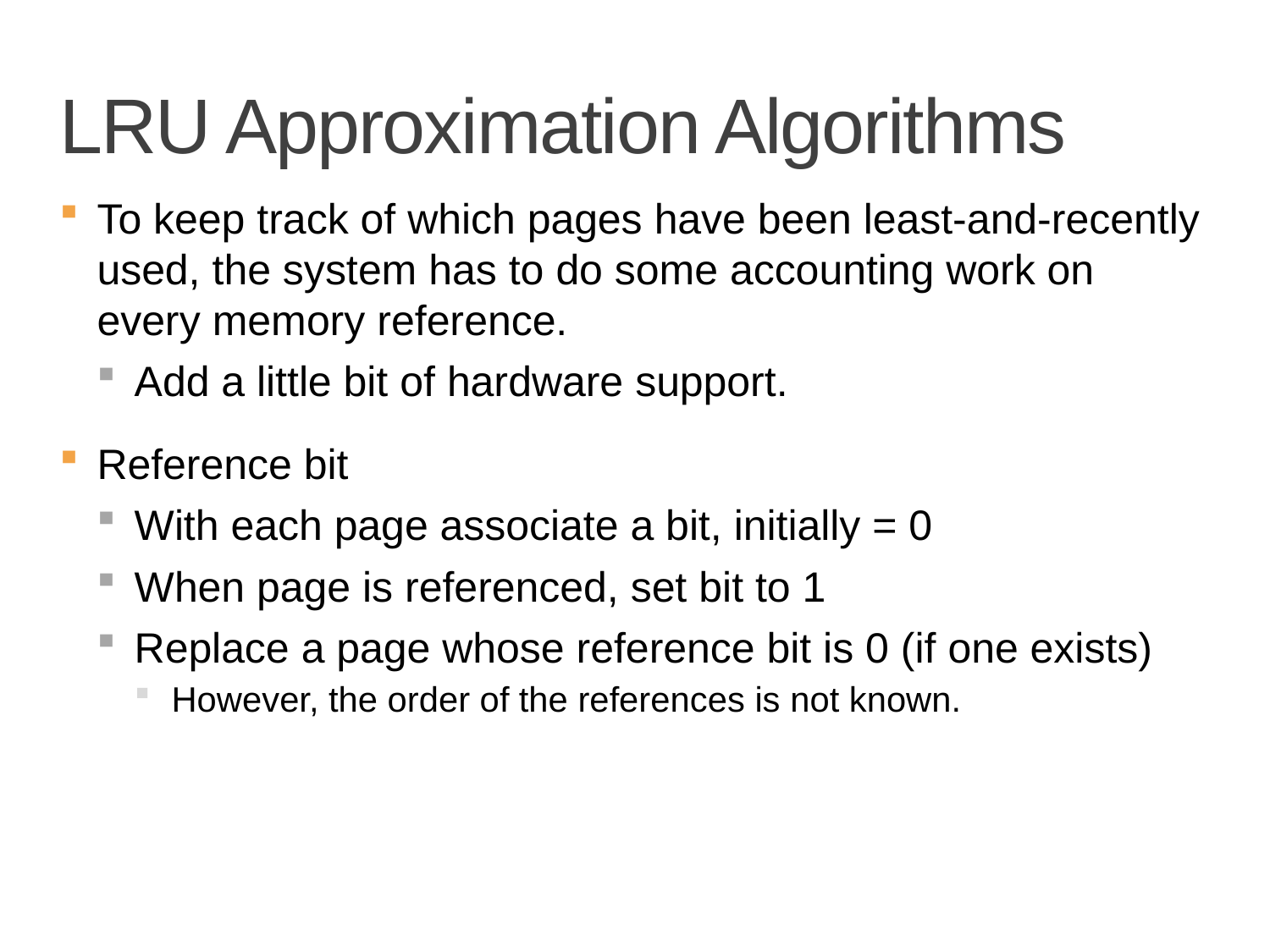

# LRU Approximation Algorithms
To keep track of which pages have been least-and-recently used, the system has to do some accounting work on every memory reference.
Add a little bit of hardware support.
Reference bit
With each page associate a bit, initially = 0
When page is referenced, set bit to 1
Replace a page whose reference bit is 0 (if one exists)
However, the order of the references is not known.